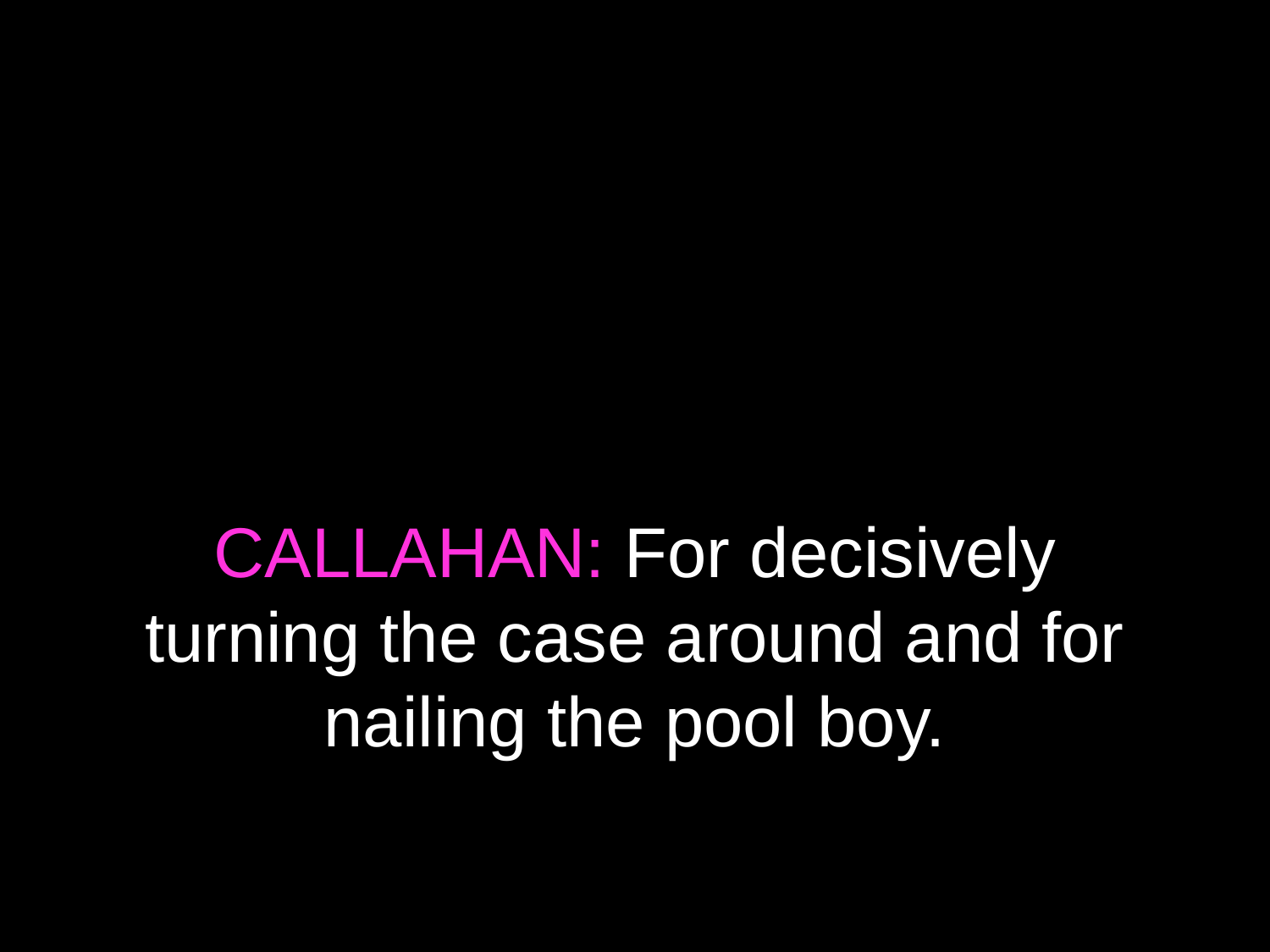

# CALLAHAN: For decisively turning the case around and for nailing the pool boy.